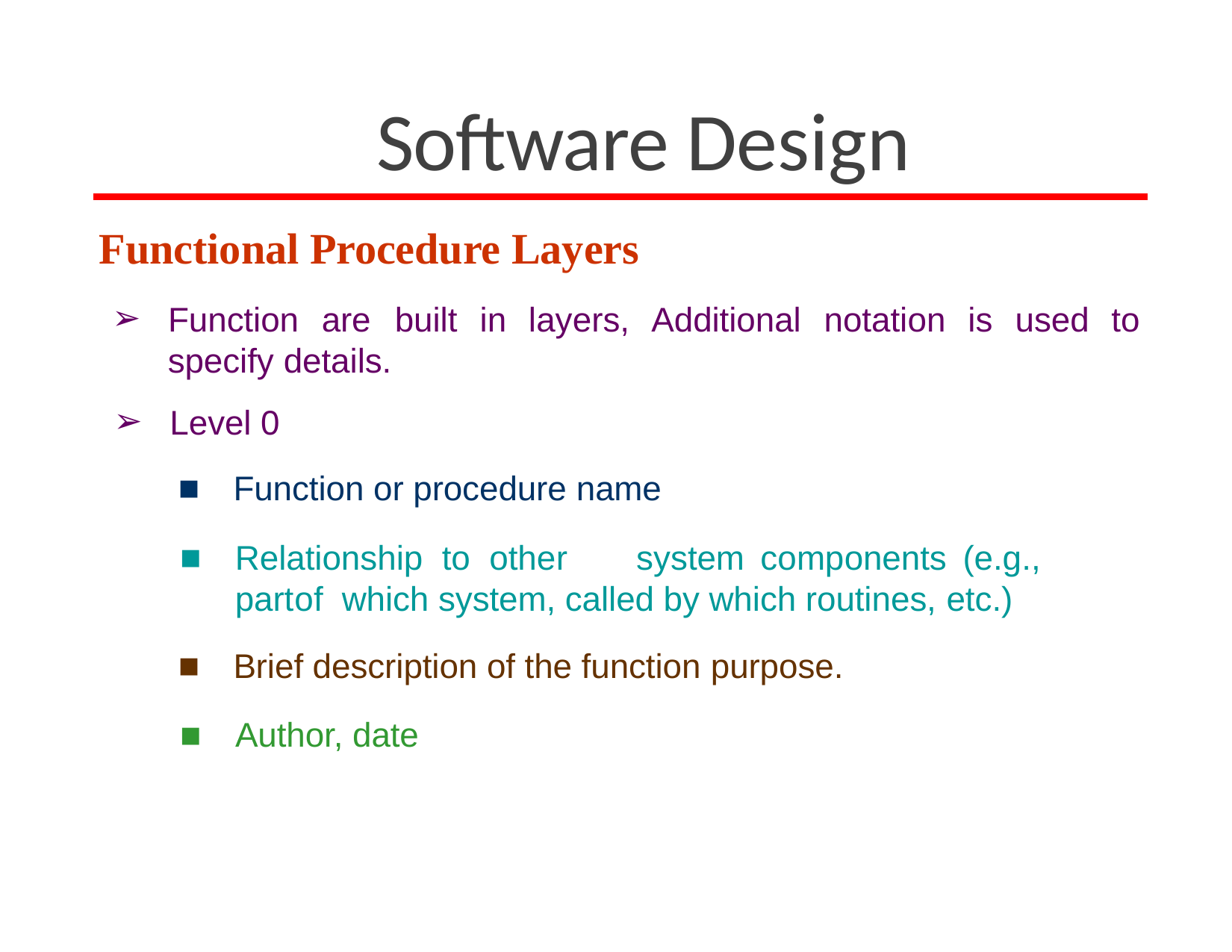

# Software Design

Functional Procedure Layers
Function
are	built	in	layers,	Additional	notation	is	used	to
specify details.
Level 0
Function or procedure name
Relationship  to  other	system	components	(e.g.,	part	of  which system, called by which routines, etc.)
Brief description of the function purpose.
Author, date